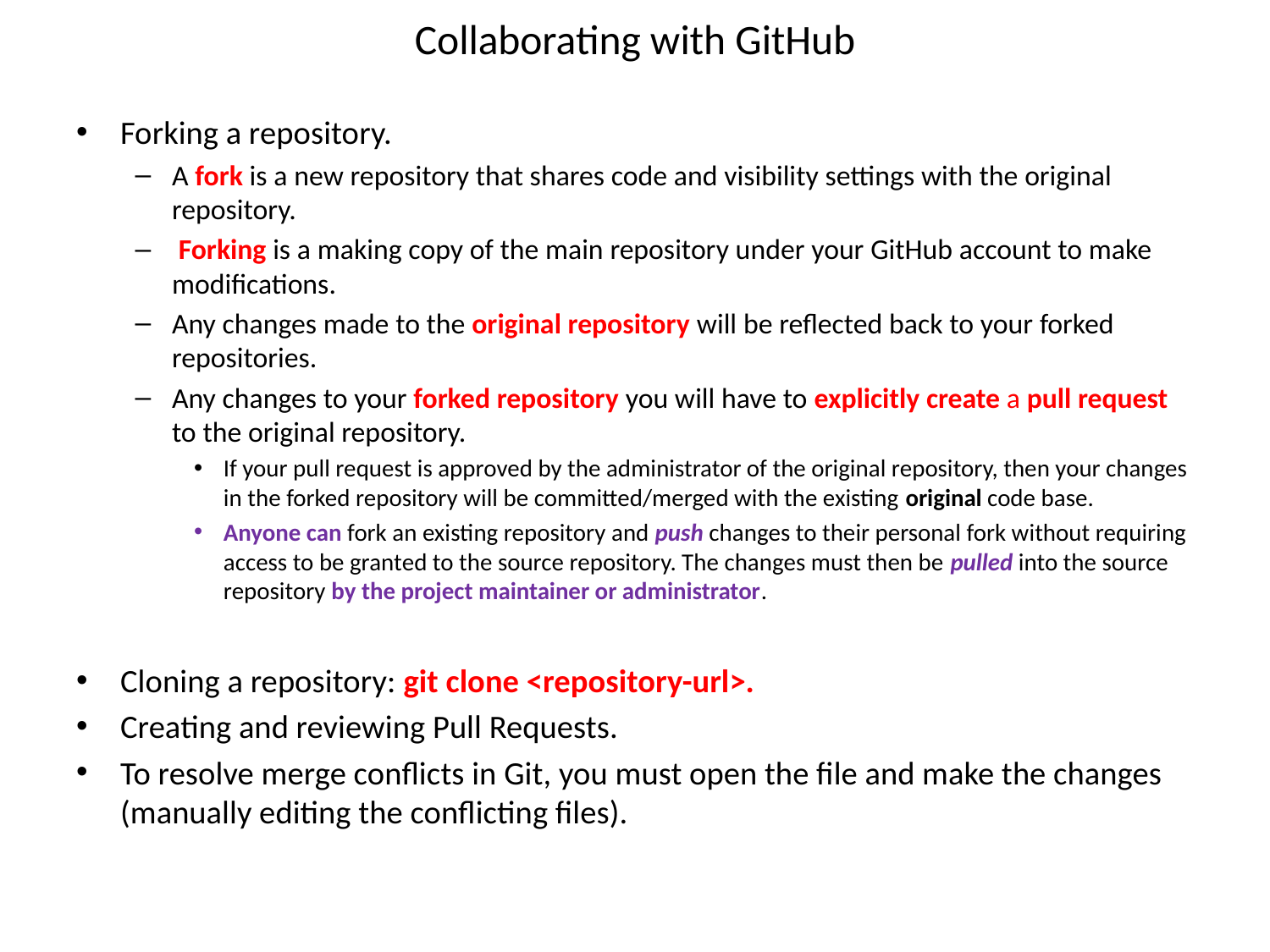

# Collaborating with GitHub
Forking a repository.
A fork is a new repository that shares code and visibility settings with the original repository.
 Forking is a making copy of the main repository under your GitHub account to make modifications.
Any changes made to the original repository will be reflected back to your forked repositories.
Any changes to your forked repository you will have to explicitly create a pull request to the original repository.
If your pull request is approved by the administrator of the original repository, then your changes in the forked repository will be committed/merged with the existing original code base.
Anyone can fork an existing repository and push changes to their personal fork without requiring access to be granted to the source repository. The changes must then be pulled into the source repository by the project maintainer or administrator.

Cloning a repository: git clone <repository-url>.
Creating and reviewing Pull Requests.
To resolve merge conflicts in Git, you must open the file and make the changes (manually editing the conflicting files).